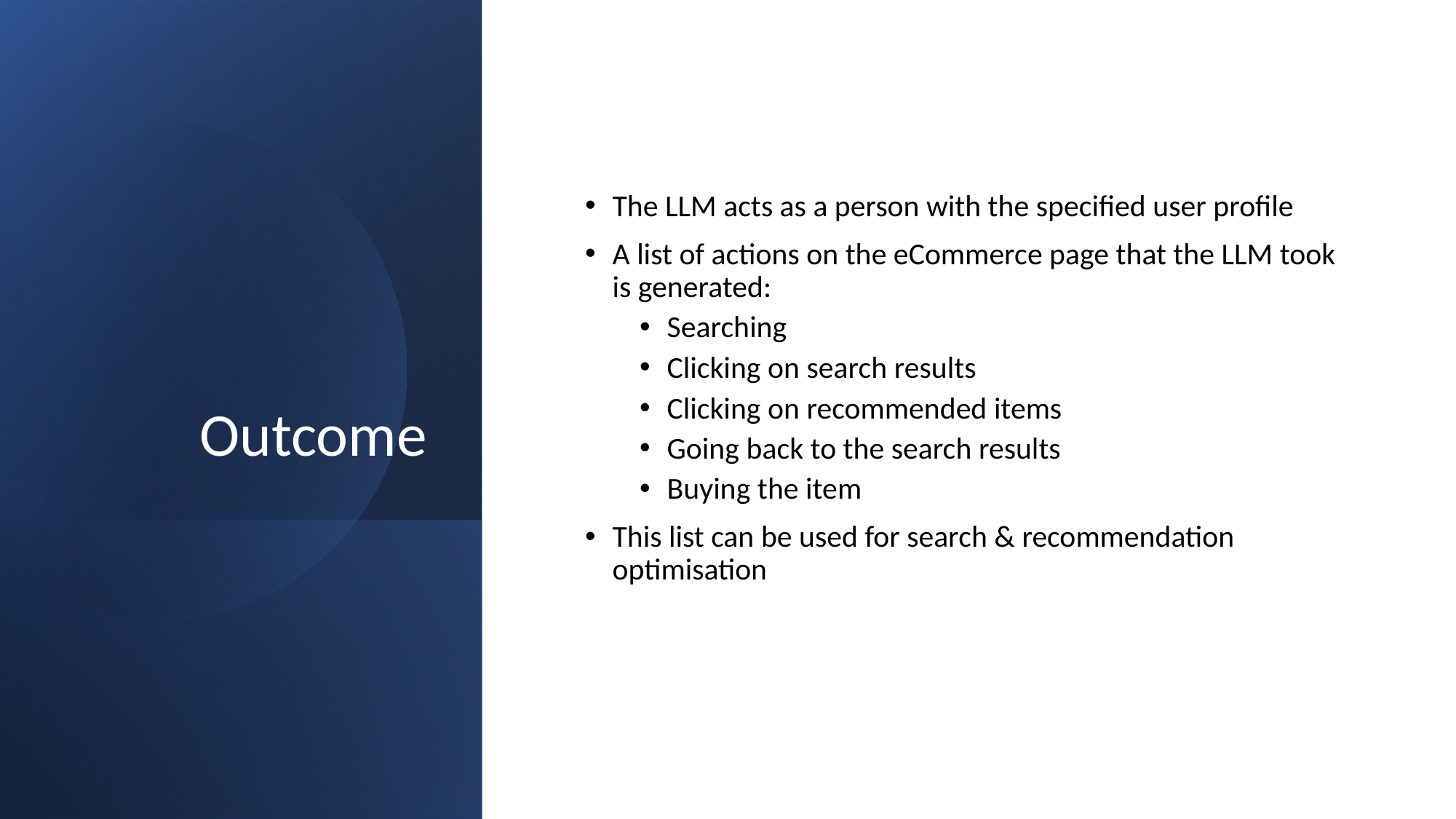

# Outcome
The LLM acts as a person with the specified user profile
A list of actions on the eCommerce page that the LLM took is generated:
Searching
Clicking on search results
Clicking on recommended items
Going back to the search results
Buying the item
This list can be used for search & recommendation optimisation